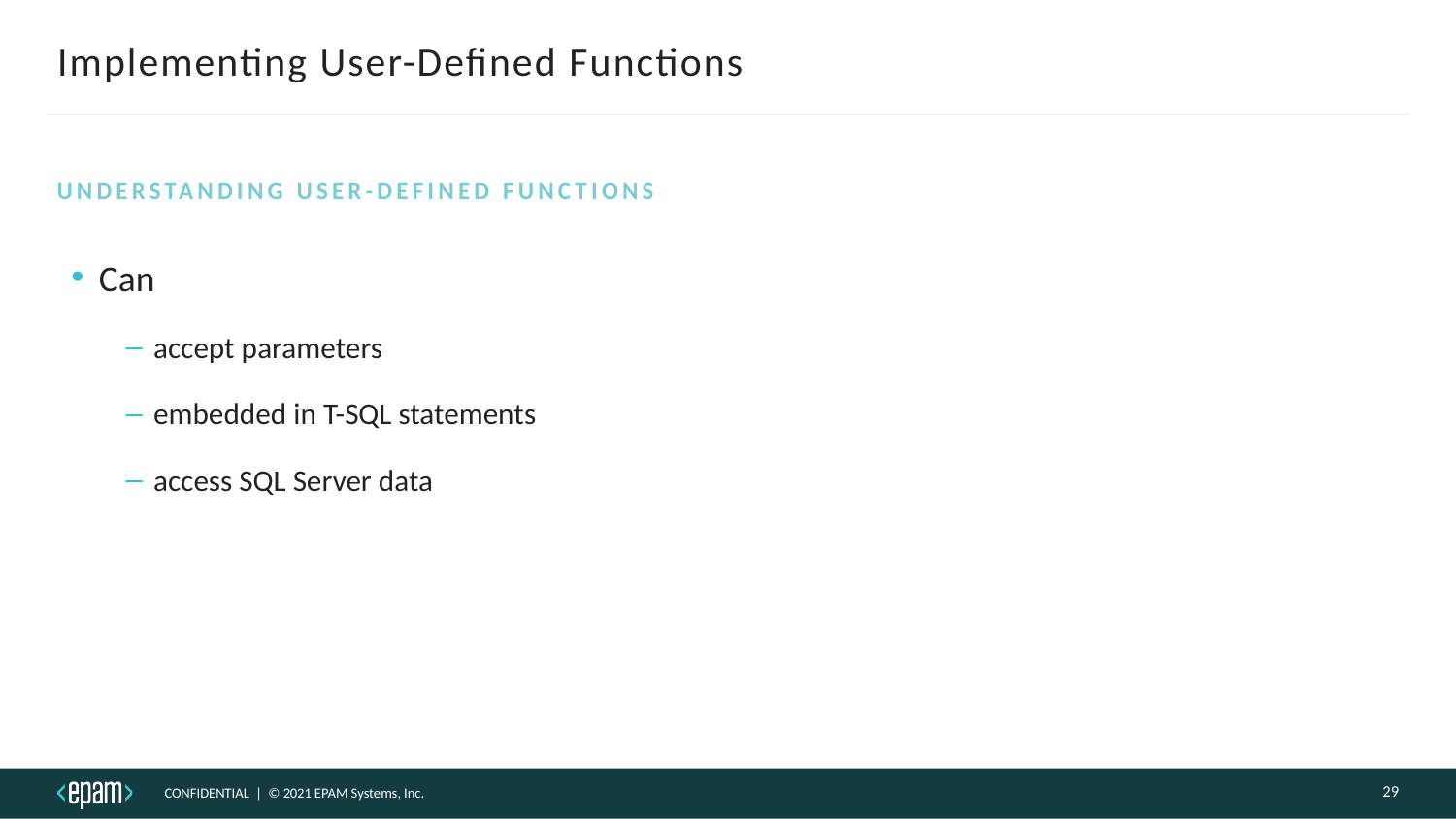

# Implementing User-Defined Functions
Understanding User-Defined Functions
Can
accept parameters
embedded in T-SQL statements
access SQL Server data

29